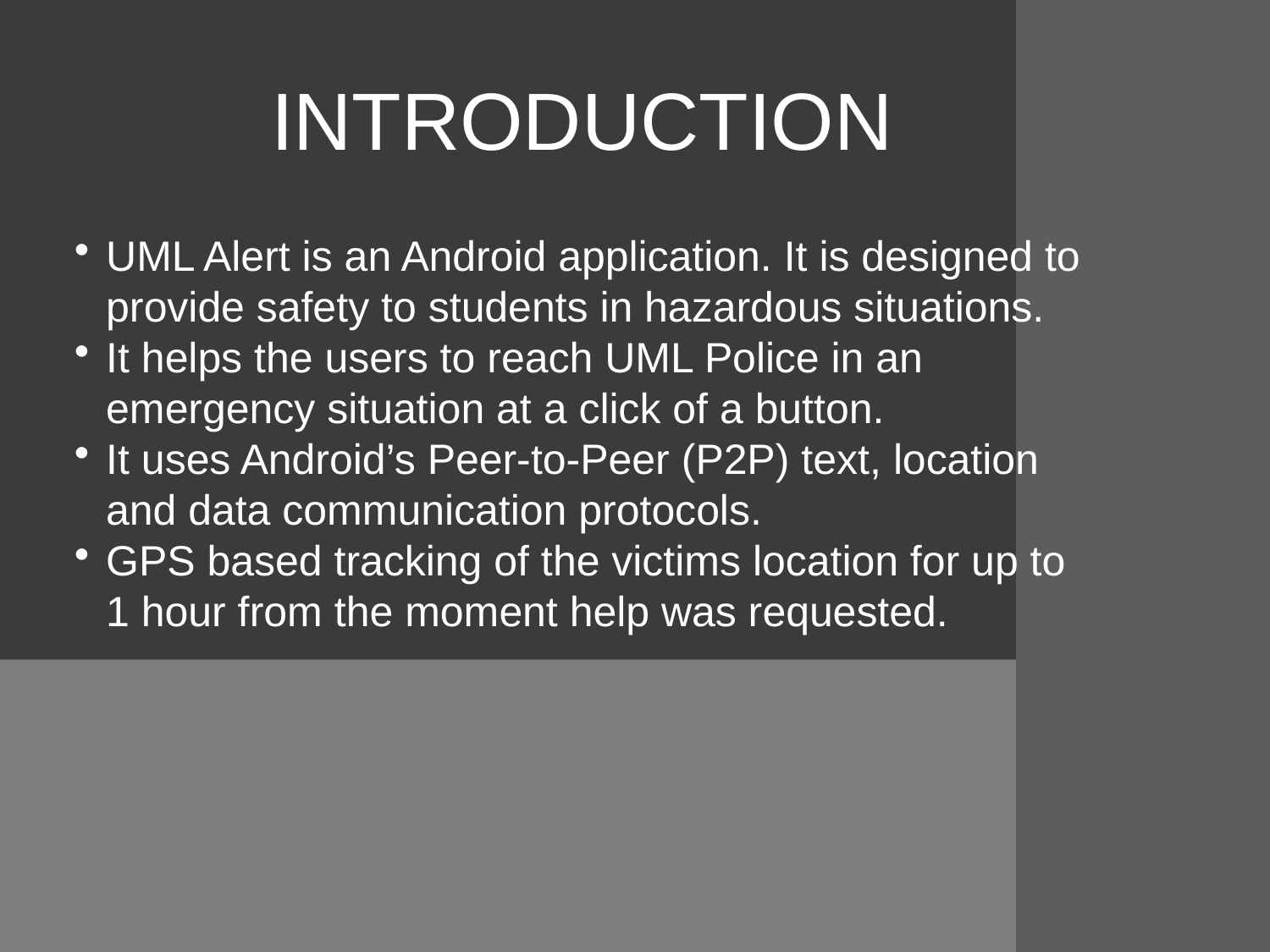

INTRODUCTION
UML Alert is an Android application. It is designed to provide safety to students in hazardous situations.
It helps the users to reach UML Police in an emergency situation at a click of a button.
It uses Android’s Peer-to-Peer (P2P) text, location and data communication protocols.
GPS based tracking of the victims location for up to 1 hour from the moment help was requested.